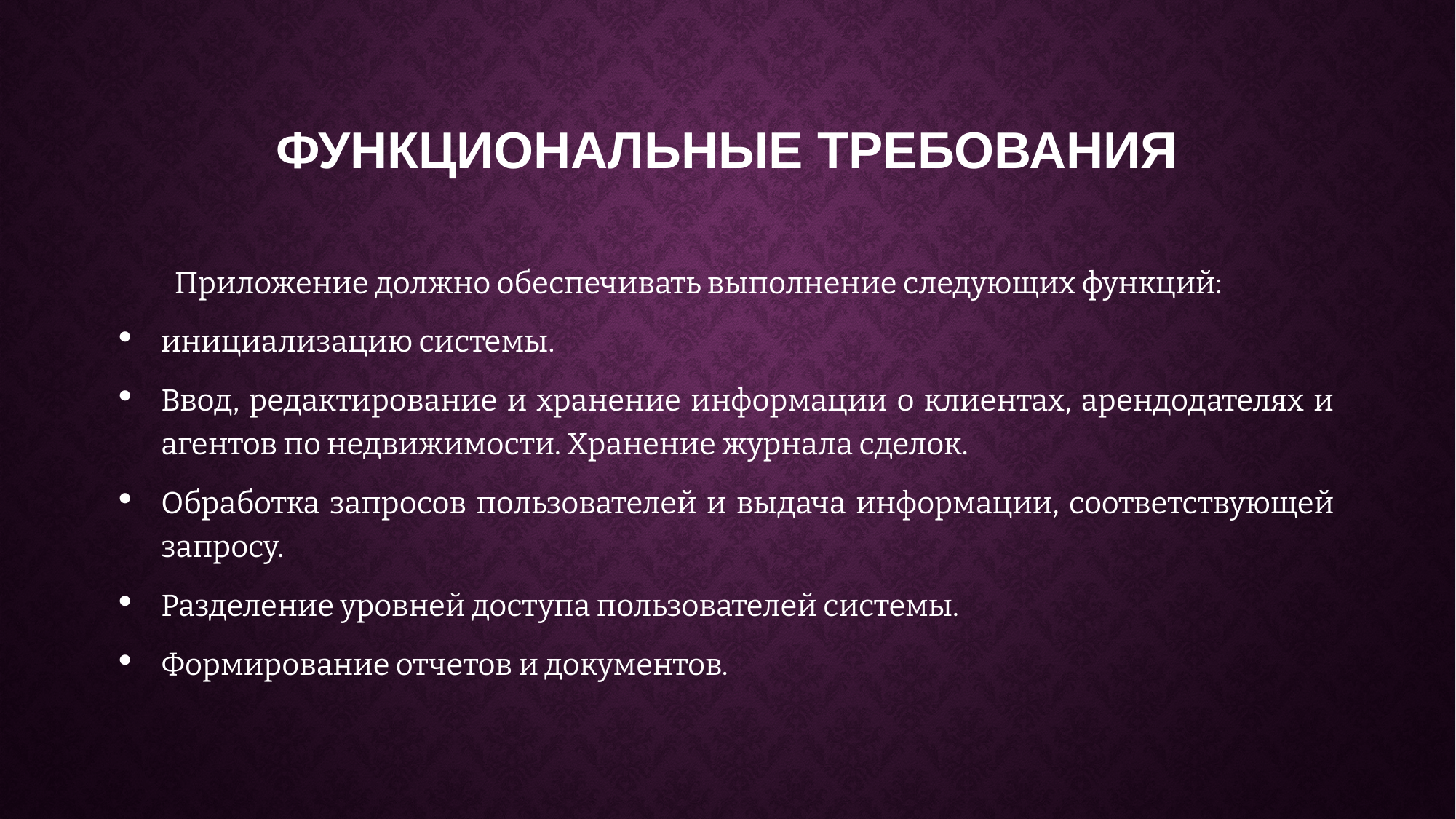

# Функциональные требования
Приложение должно обеспечивать выполнение следующих функций:
инициализацию системы.
Ввод, редактирование и хранение информации о клиентах, арендодателях и агентов по недвижимости. Хранение журнала сделок.
Обработка запросов пользователей и выдача информации, соответствующей запросу.
Разделение уровней доступа пользователей системы.
Формирование отчетов и документов.